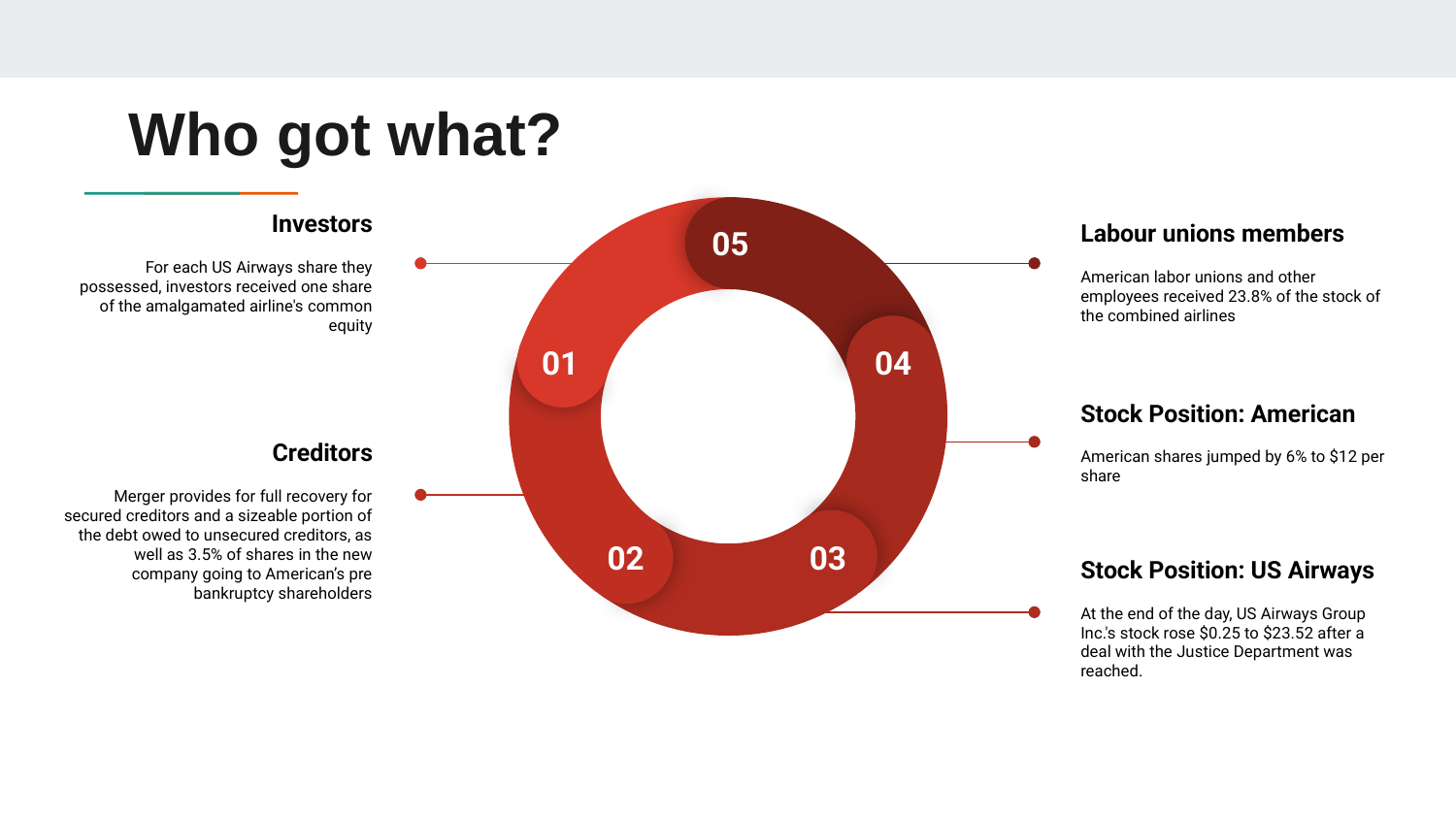

# Who got what?

05

01
04

02
03
Investors

For each US Airways share they possessed, investors received one share of the amalgamated airline's common equity
Labour unions members

American labor unions and other employees received 23.8% of the stock of the combined airlines
Stock Position: American

American shares jumped by 6% to $12 per share
Creditors

Merger provides for full recovery for secured creditors and a sizeable portion of the debt owed to unsecured creditors, as well as 3.5% of shares in the new company going to American’s pre bankruptcy shareholders

Stock Position: US Airways

At the end of the day, US Airways Group Inc.'s stock rose $0.25 to $23.52 after a deal with the Justice Department was reached.